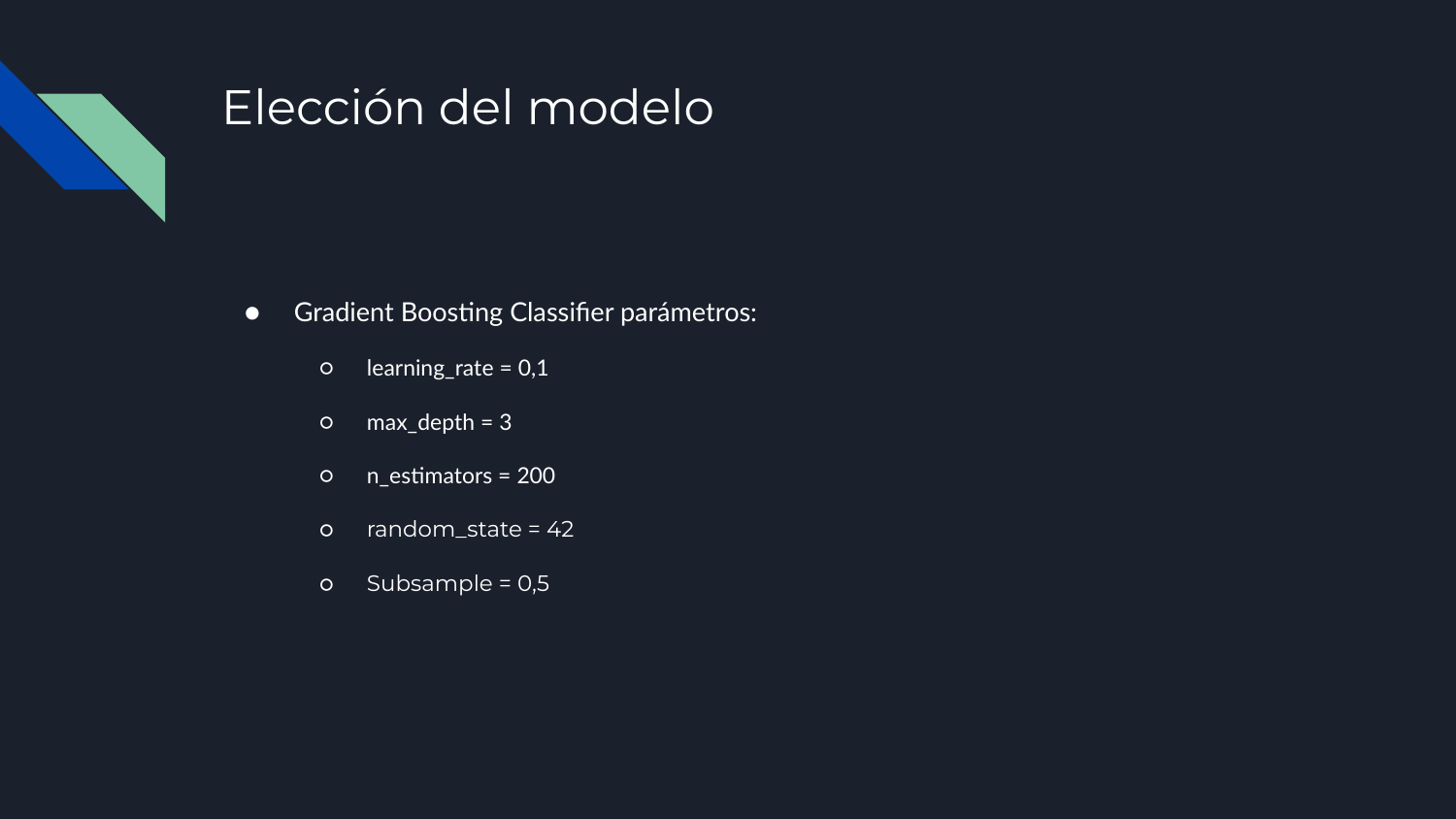

# Elección del modelo
Gradient Boosting Classifier parámetros:
learning_rate = 0,1
max_depth = 3
n_estimators = 200
random_state = 42
Subsample = 0,5